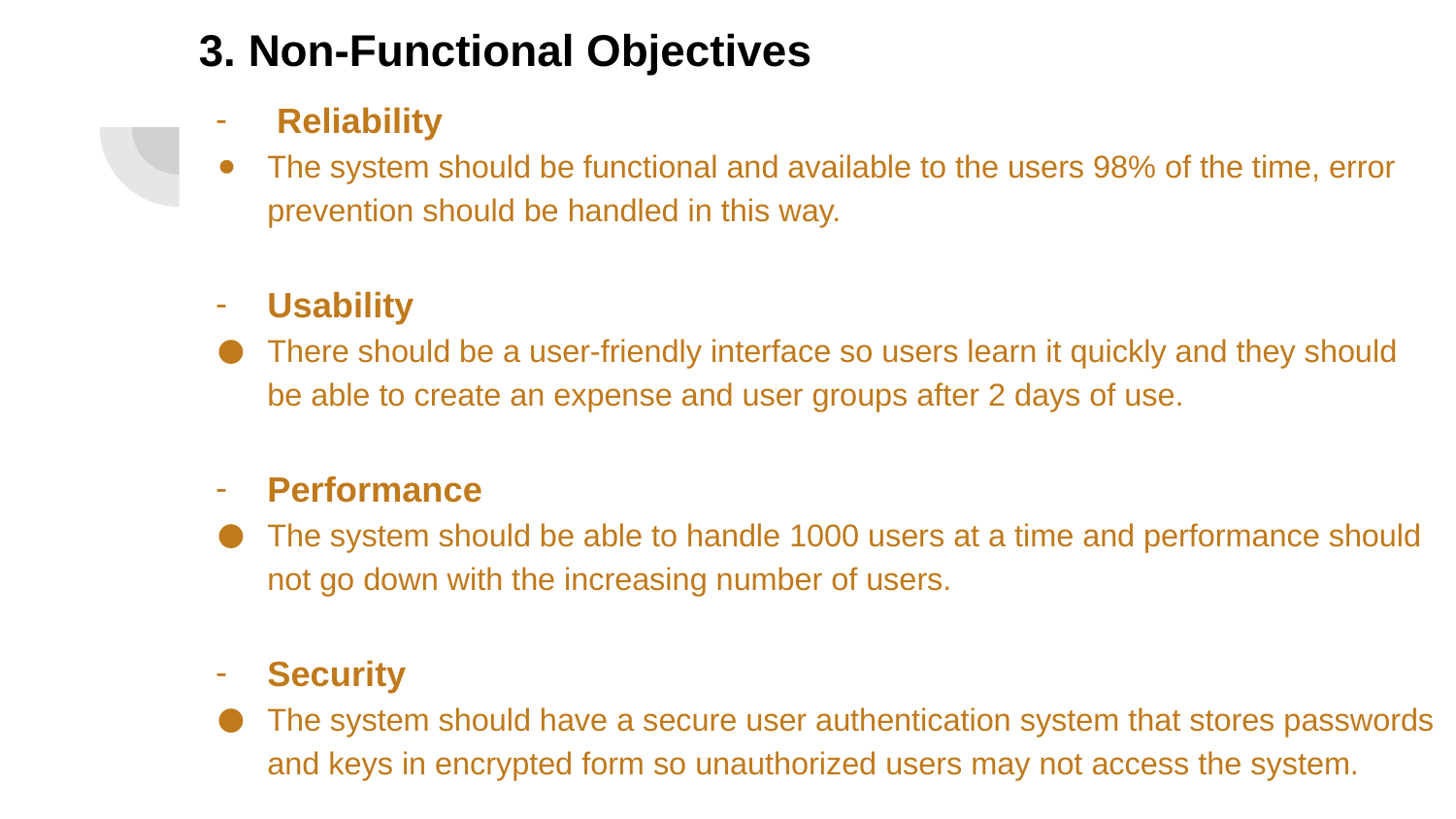

# 3. Non-Functional Objectives
 Reliability
The system should be functional and available to the users 98% of the time, error prevention should be handled in this way.
Usability
There should be a user-friendly interface so users learn it quickly and they should be able to create an expense and user groups after 2 days of use.
Performance
The system should be able to handle 1000 users at a time and performance should not go down with the increasing number of users.
Security
The system should have a secure user authentication system that stores passwords and keys in encrypted form so unauthorized users may not access the system.